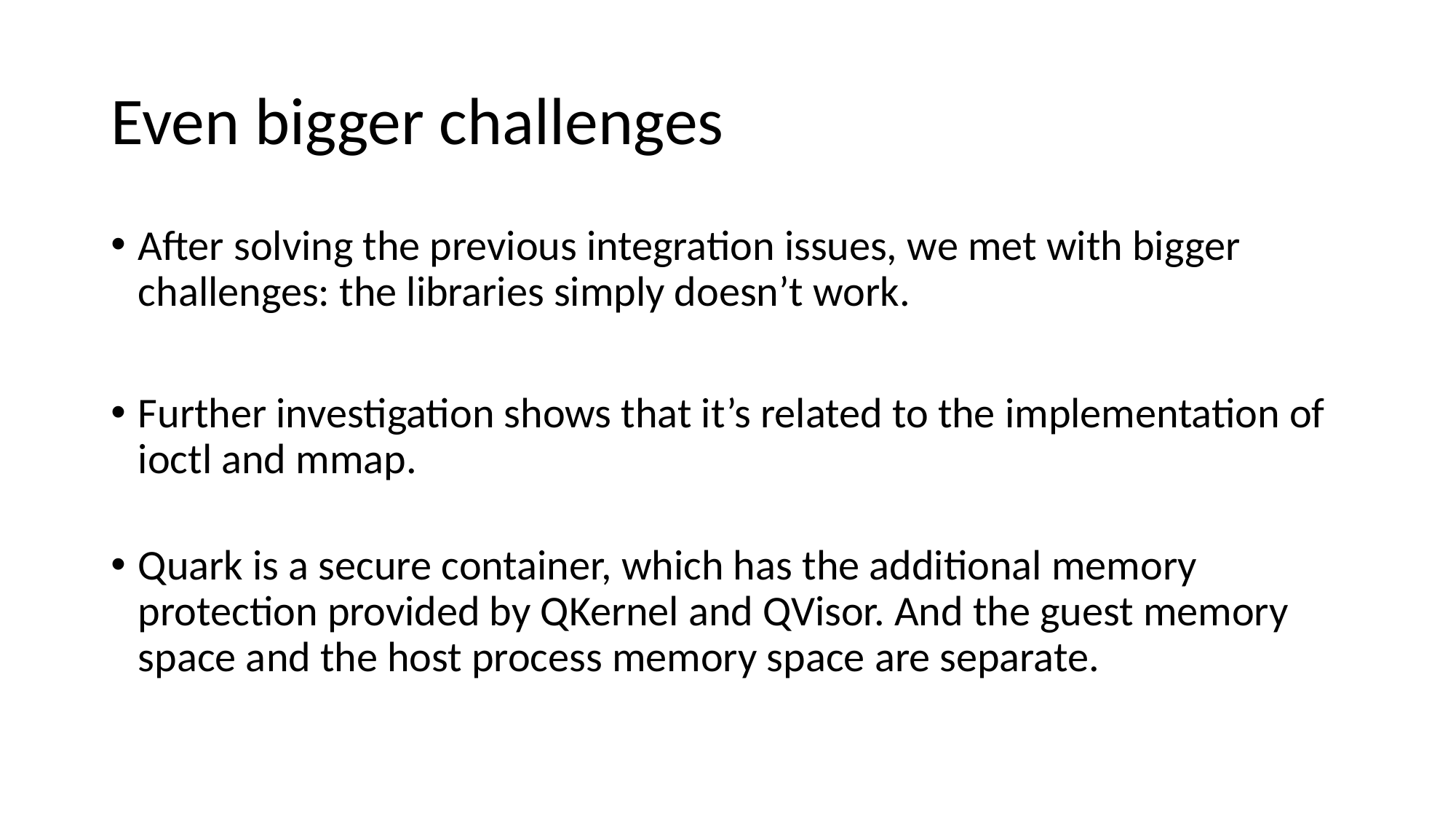

# Even bigger challenges
After solving the previous integration issues, we met with bigger challenges: the libraries simply doesn’t work.

Further investigation shows that it’s related to the implementation of ioctl and mmap.
Quark is a secure container, which has the additional memory protection provided by QKernel and QVisor. And the guest memory space and the host process memory space are separate.